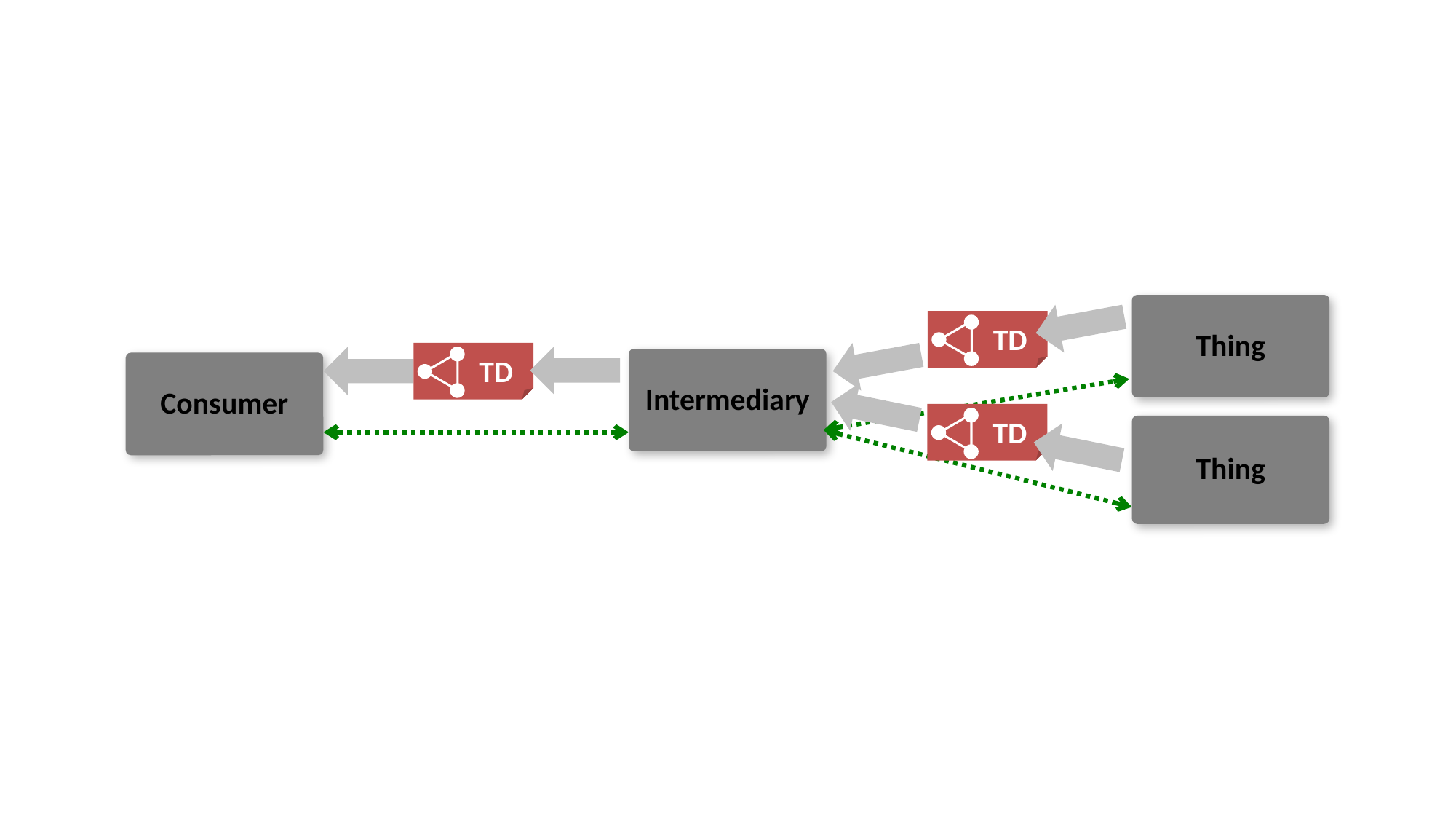

Thing

TD

TD
Intermediary
Consumer

TD

Thing